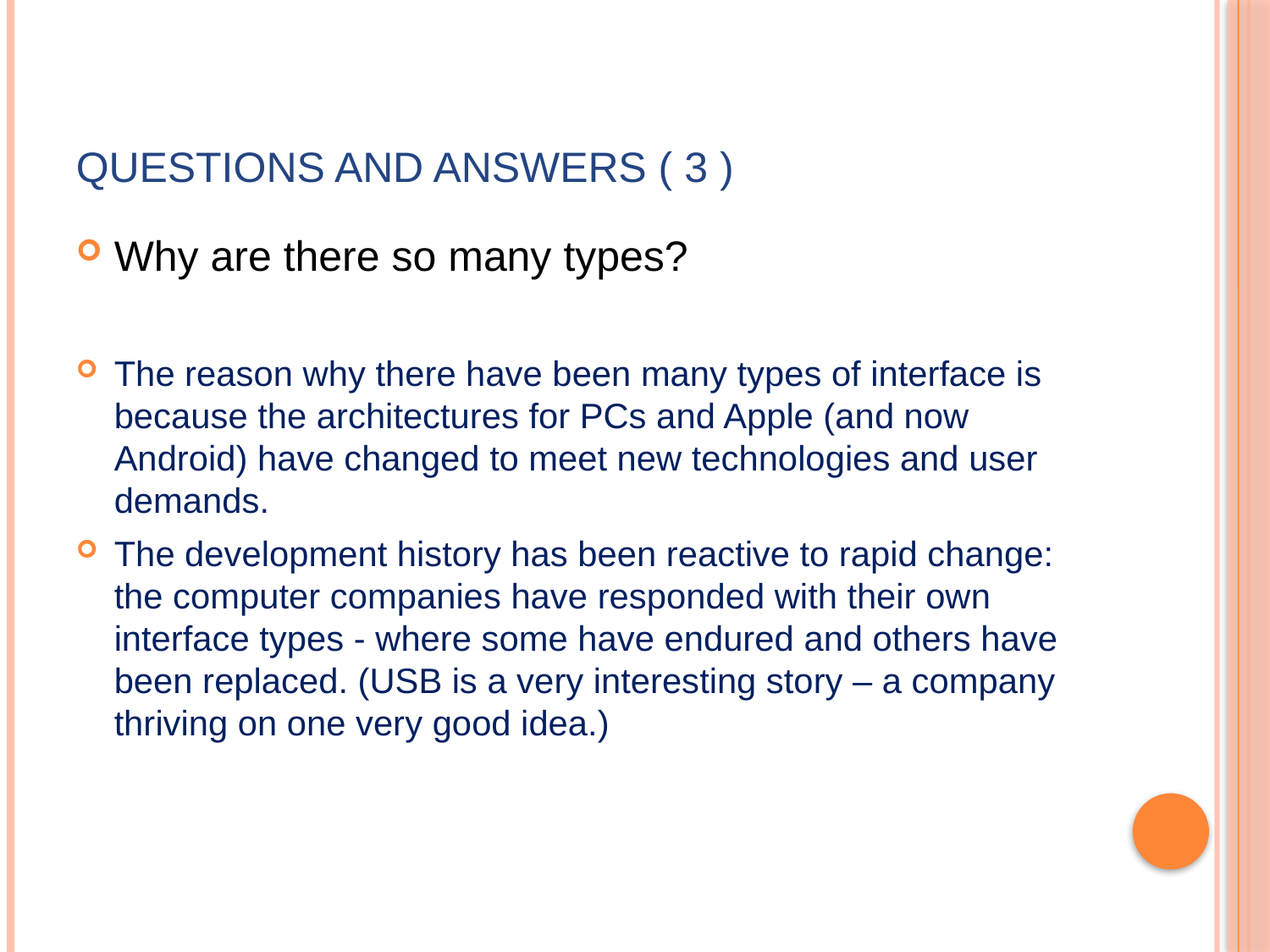

# Questions and Answers ( 3 )
Why are there so many types?

The reason why there have been many types of interface is because the architectures for PCs and Apple (and now Android) have changed to meet new technologies and user demands.
The development history has been reactive to rapid change: the computer companies have responded with their own interface types - where some have endured and others have been replaced. (USB is a very interesting story – a company thriving on one very good idea.)